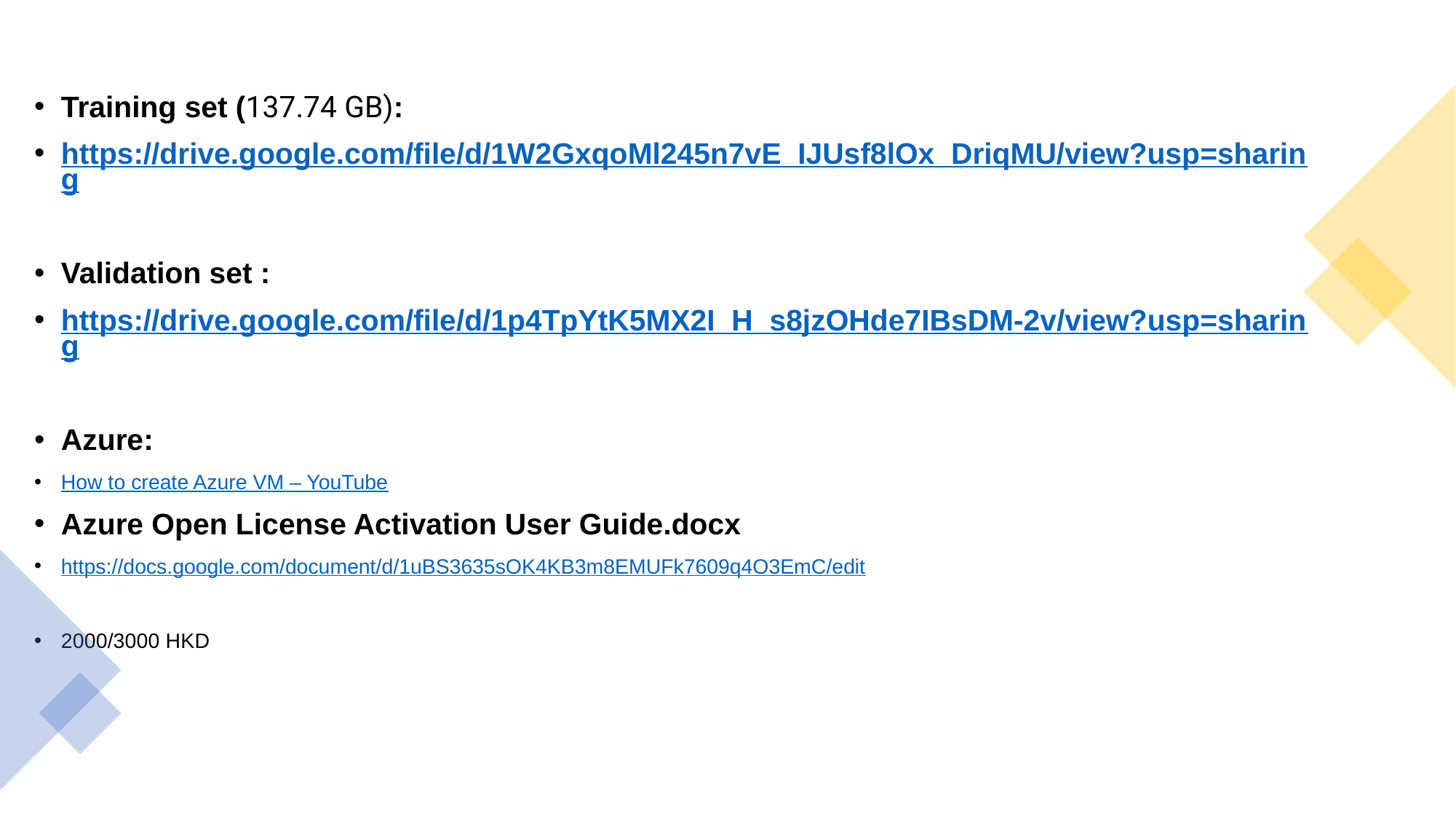

Training set (137.74 GB):
https://drive.google.com/file/d/1W2GxqoMl245n7vE_IJUsf8lOx_DriqMU/view?usp=sharing

Validation set :
https://drive.google.com/file/d/1p4TpYtK5MX2I_H_s8jzOHde7IBsDM-2v/view?usp=sharing

Azure:
How to create Azure VM – YouTube
Azure Open License Activation User Guide.docx
https://docs.google.com/document/d/1uBS3635sOK4KB3m8EMUFk7609q4O3EmC/edit

2000/3000 HKD